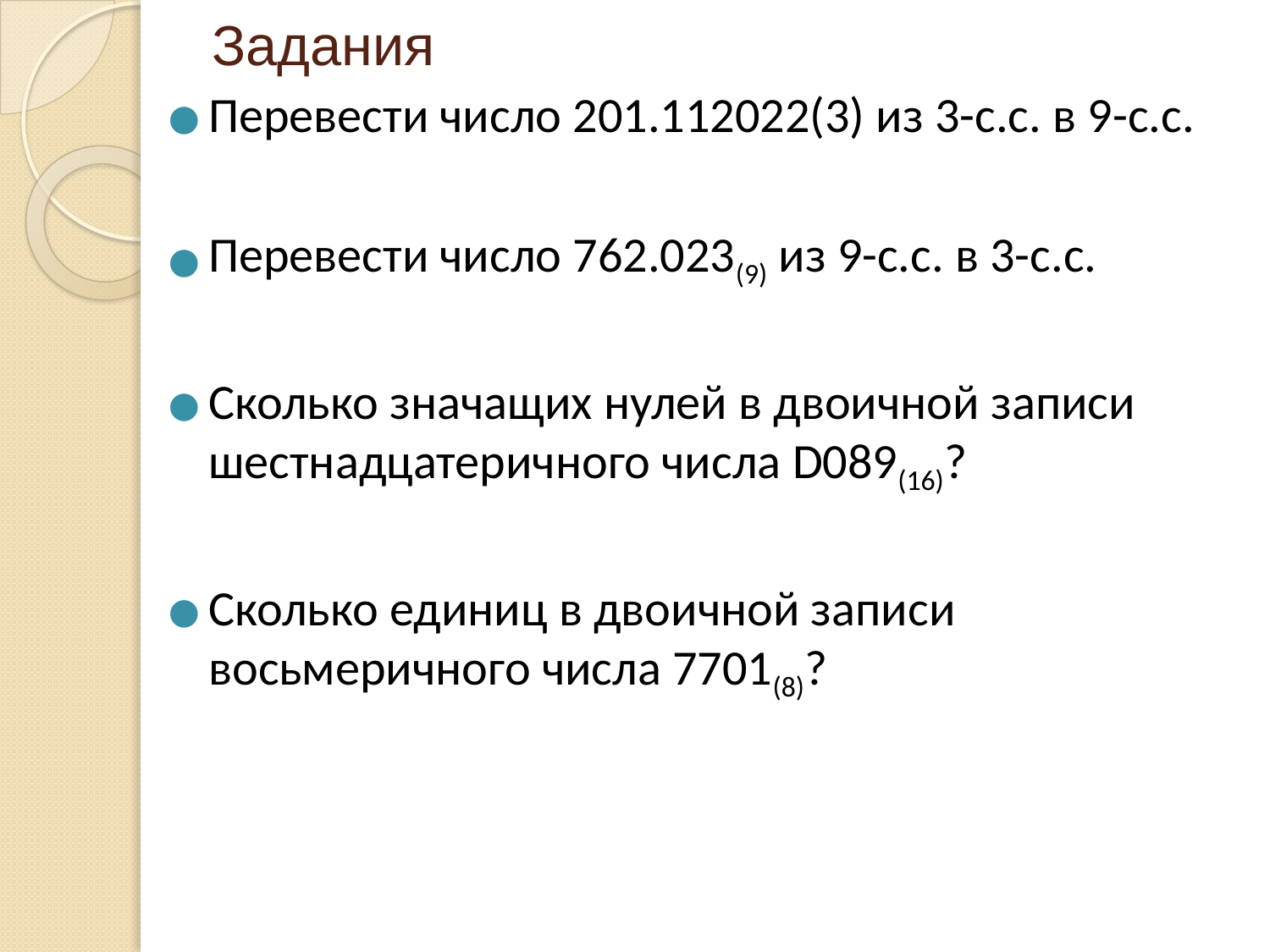

# Задания
Перевести число 201.112022(3) из 3-с.с. в 9-с.с.

Перевести число 762.023(9) из 9-с.с. в 3-с.с.

Сколько значащих нулей в двоичной записи шестнадцатеричного числа D089(16)?

Сколько единиц в двоичной записи восьмеричного числа 7701(8)?